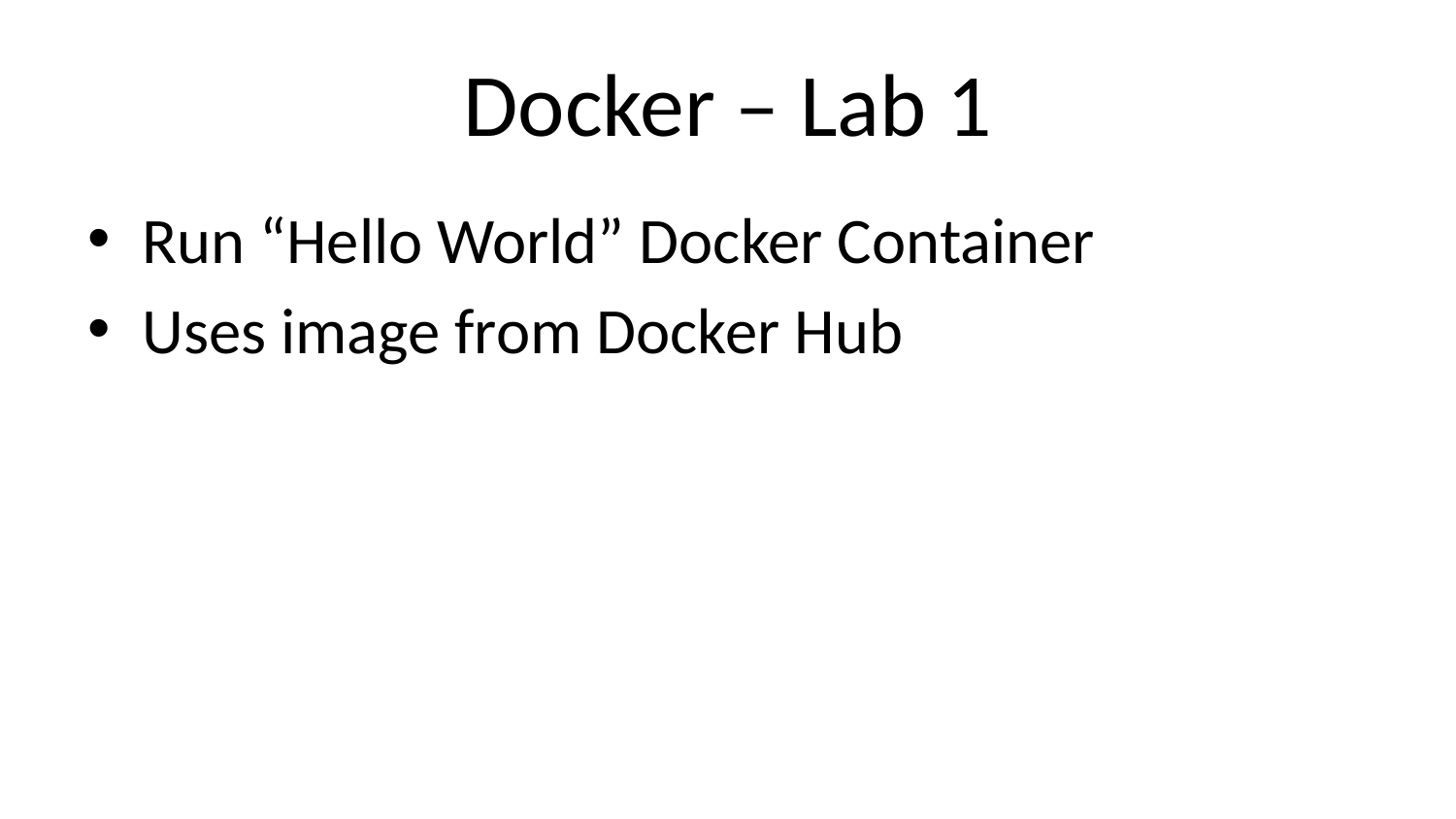

# Docker – Lab 1
Run “Hello World” Docker Container
Uses image from Docker Hub